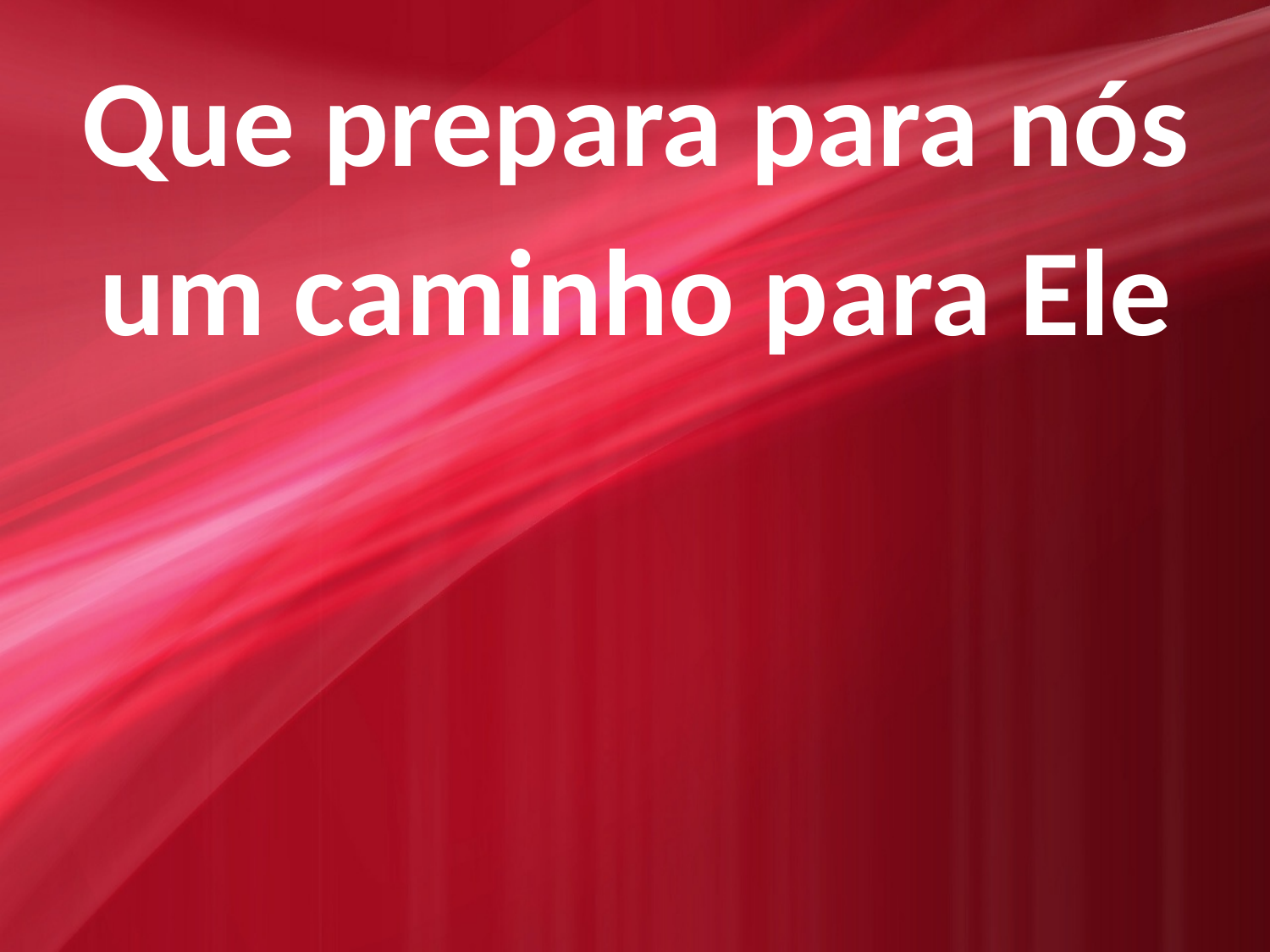

Que prepara para nós um caminho para Ele